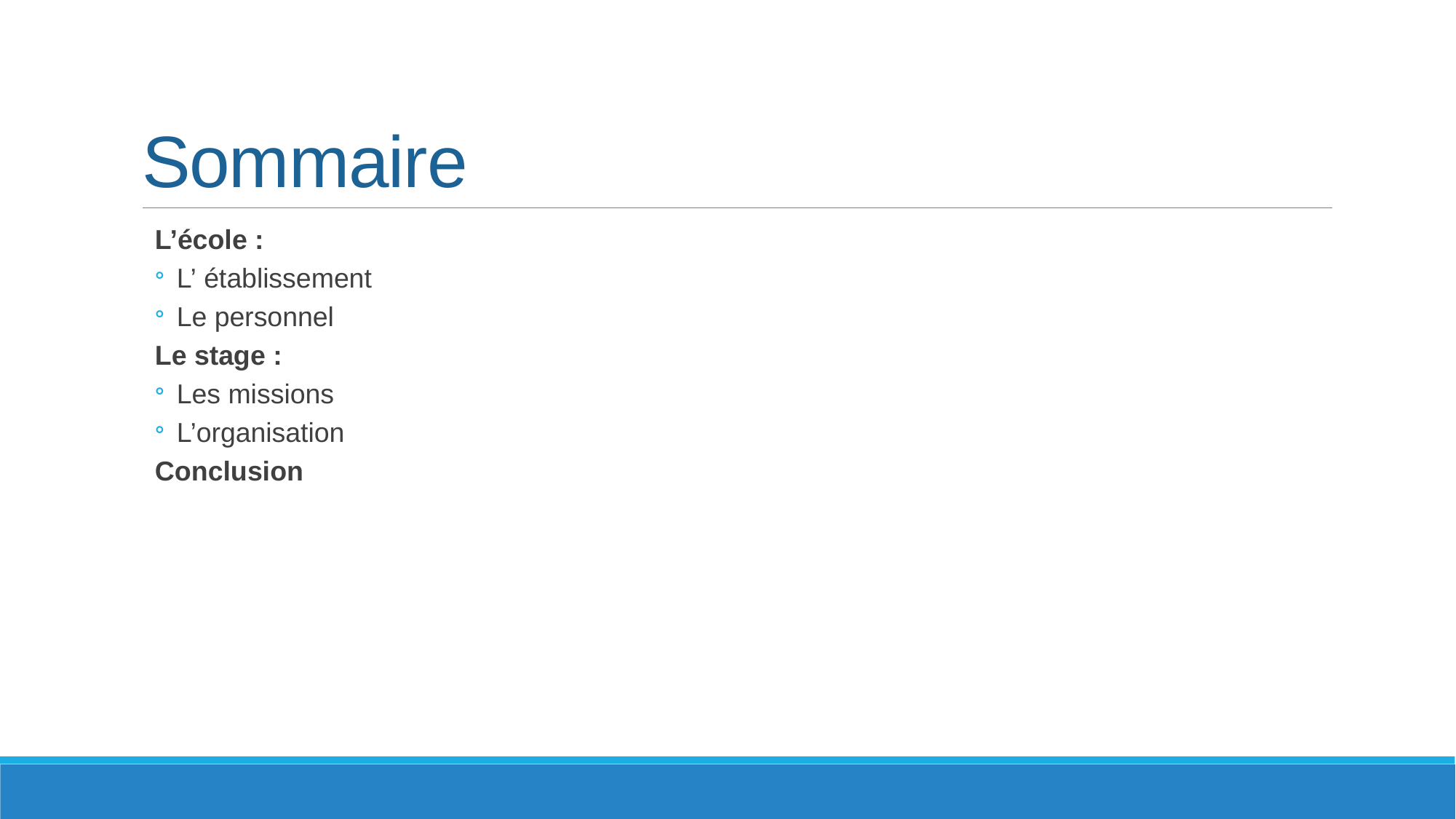

# Sommaire
L’école :
L’ établissement
Le personnel
Le stage :
Les missions
L’organisation
Conclusion